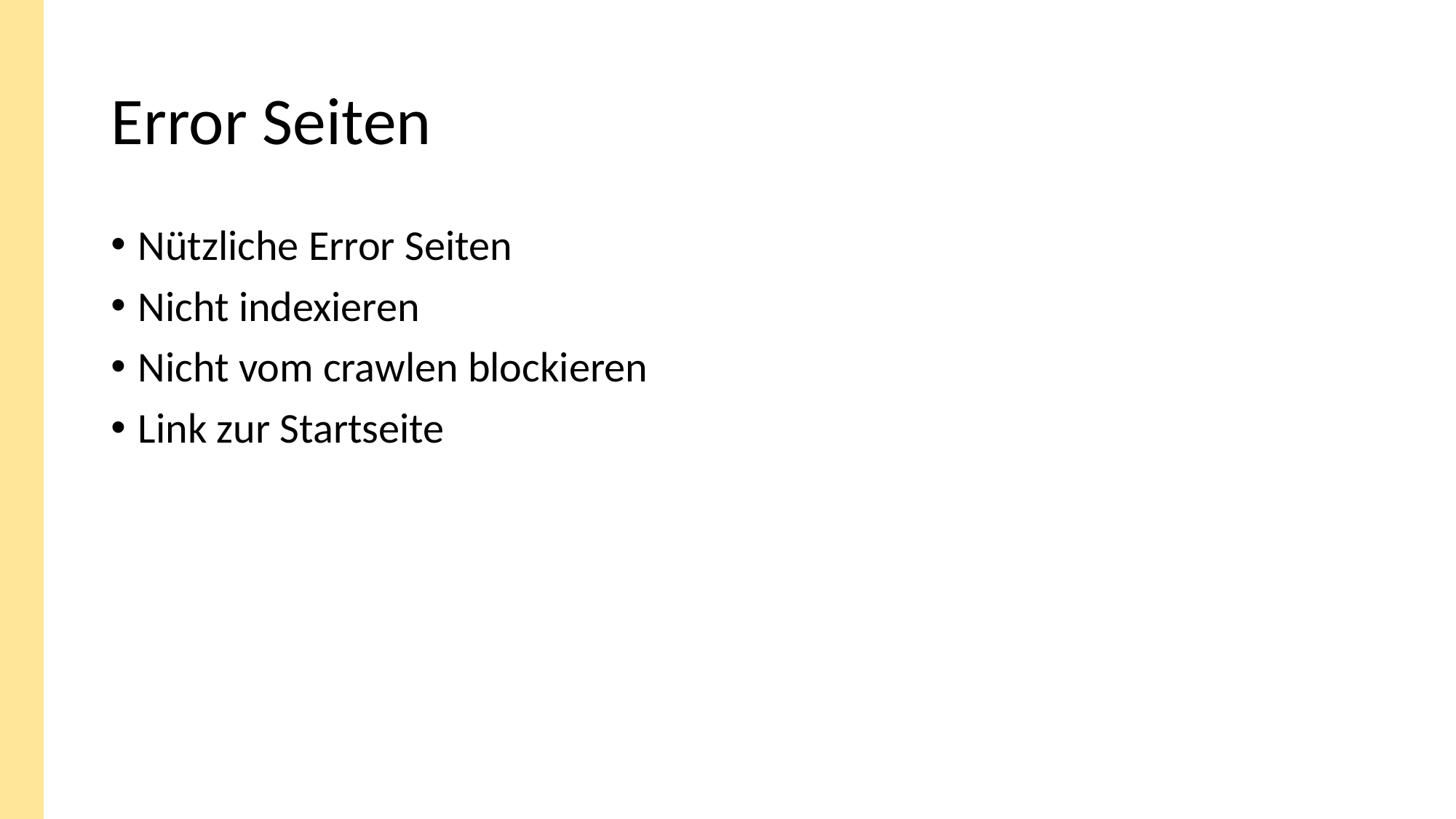

# Error Seiten
Nützliche Error Seiten
Nicht indexieren
Nicht vom crawlen blockieren
Link zur Startseite